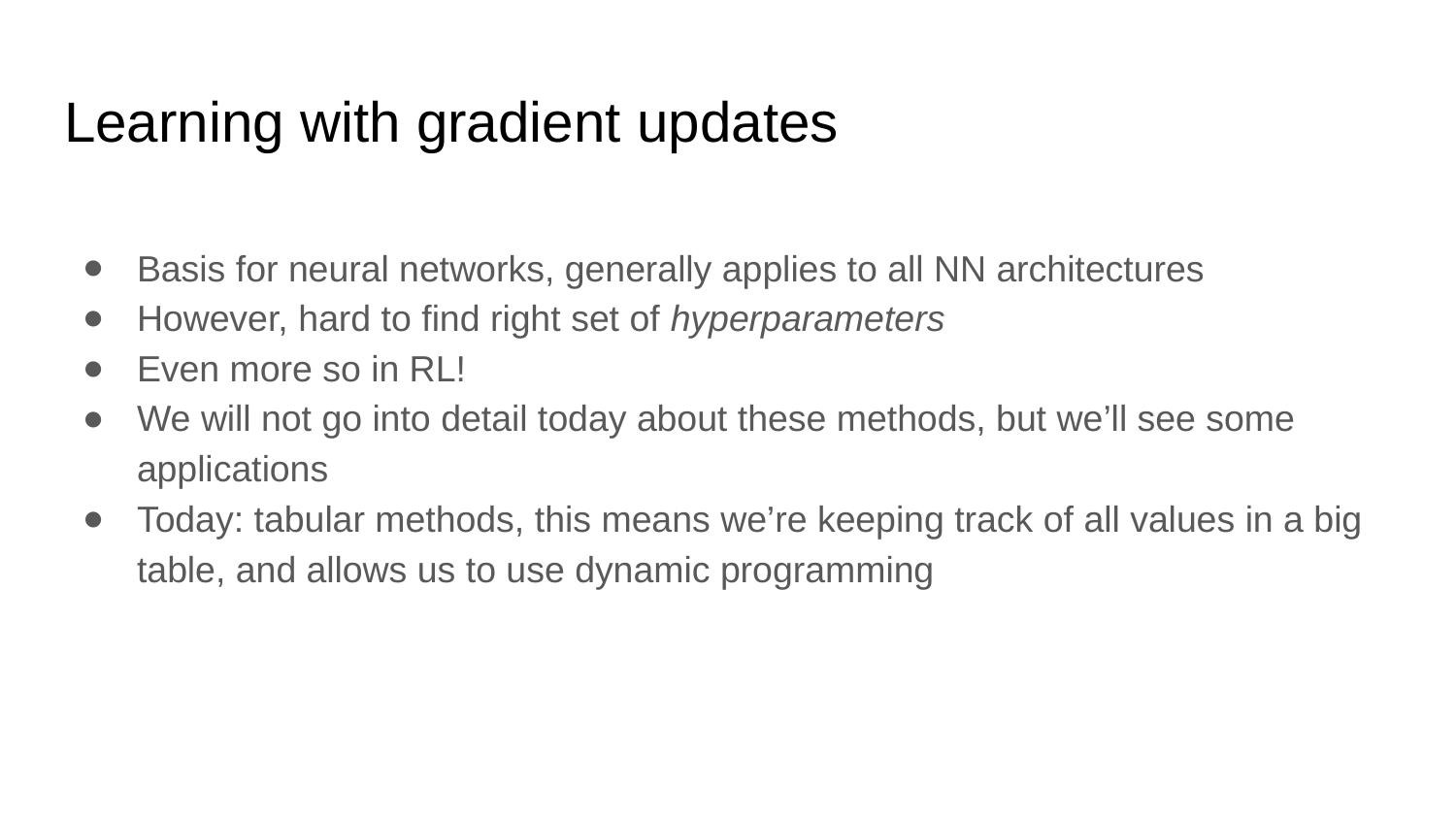

# Learning with gradient updates
Basis for neural networks, generally applies to all NN architectures
However, hard to find right set of hyperparameters
Even more so in RL!
We will not go into detail today about these methods, but we’ll see some applications
Today: tabular methods, this means we’re keeping track of all values in a big table, and allows us to use dynamic programming